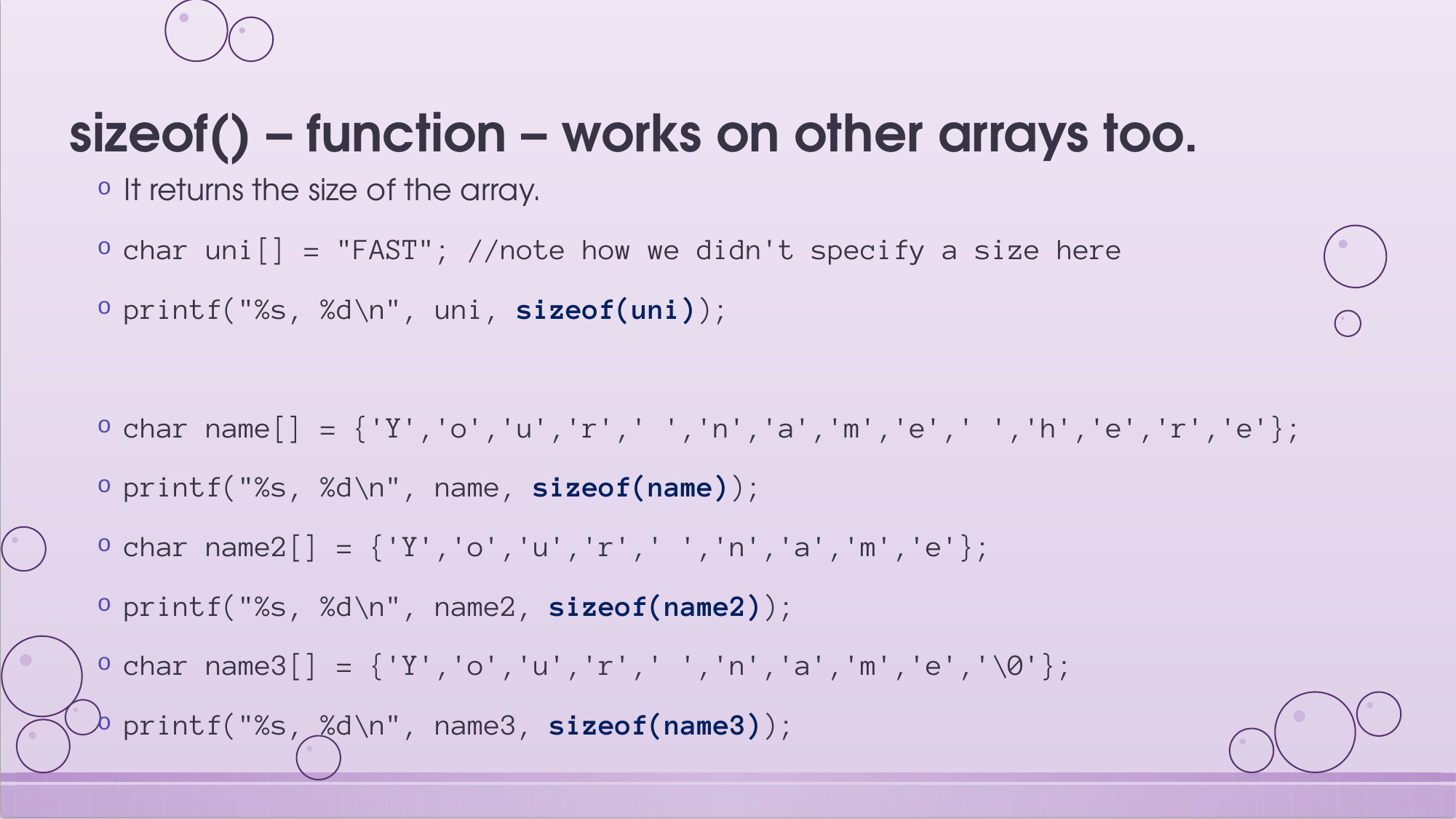

# sizeof() – function – works on other arrays too.
It returns the size of the array.
char uni[] = "FAST"; //note how we didn't specify a size here
printf("%s, %d\n", uni, sizeof(uni));

char name[] = {'Y','o','u','r',' ','n','a','m','e',' ','h','e','r','e'};
printf("%s, %d\n", name, sizeof(name));
char name2[] = {'Y','o','u','r',' ','n','a','m','e'};
printf("%s, %d\n", name2, sizeof(name2));
char name3[] = {'Y','o','u','r',' ','n','a','m','e','\0'};
printf("%s, %d\n", name3, sizeof(name3));